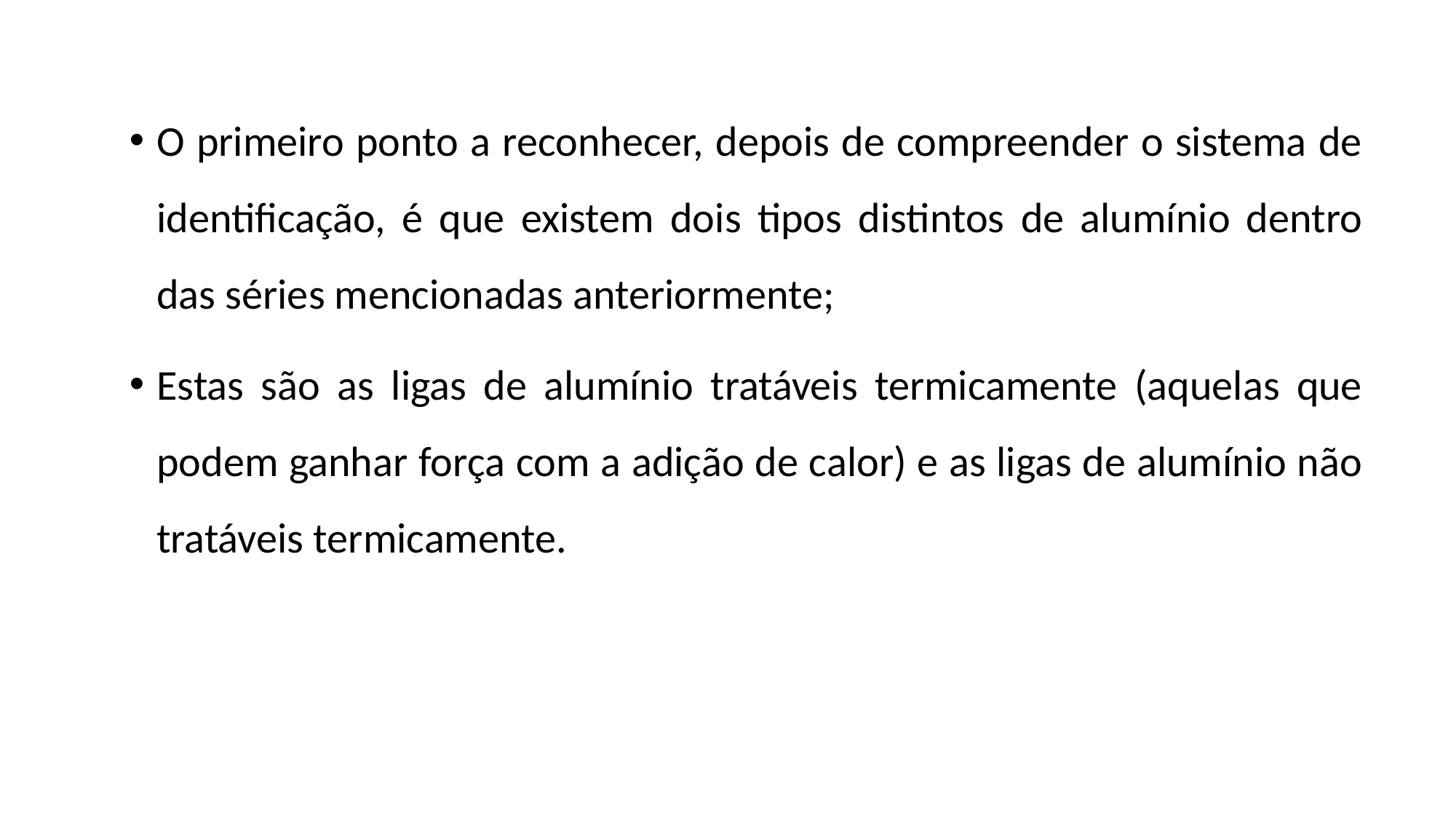

O primeiro ponto a reconhecer, depois de compreender o sistema de identificação, é que existem dois tipos distintos de alumínio dentro das séries mencionadas anteriormente;
Estas são as ligas de alumínio tratáveis termicamente (aquelas que podem ganhar força com a adição de calor) e as ligas de alumínio não tratáveis termicamente.